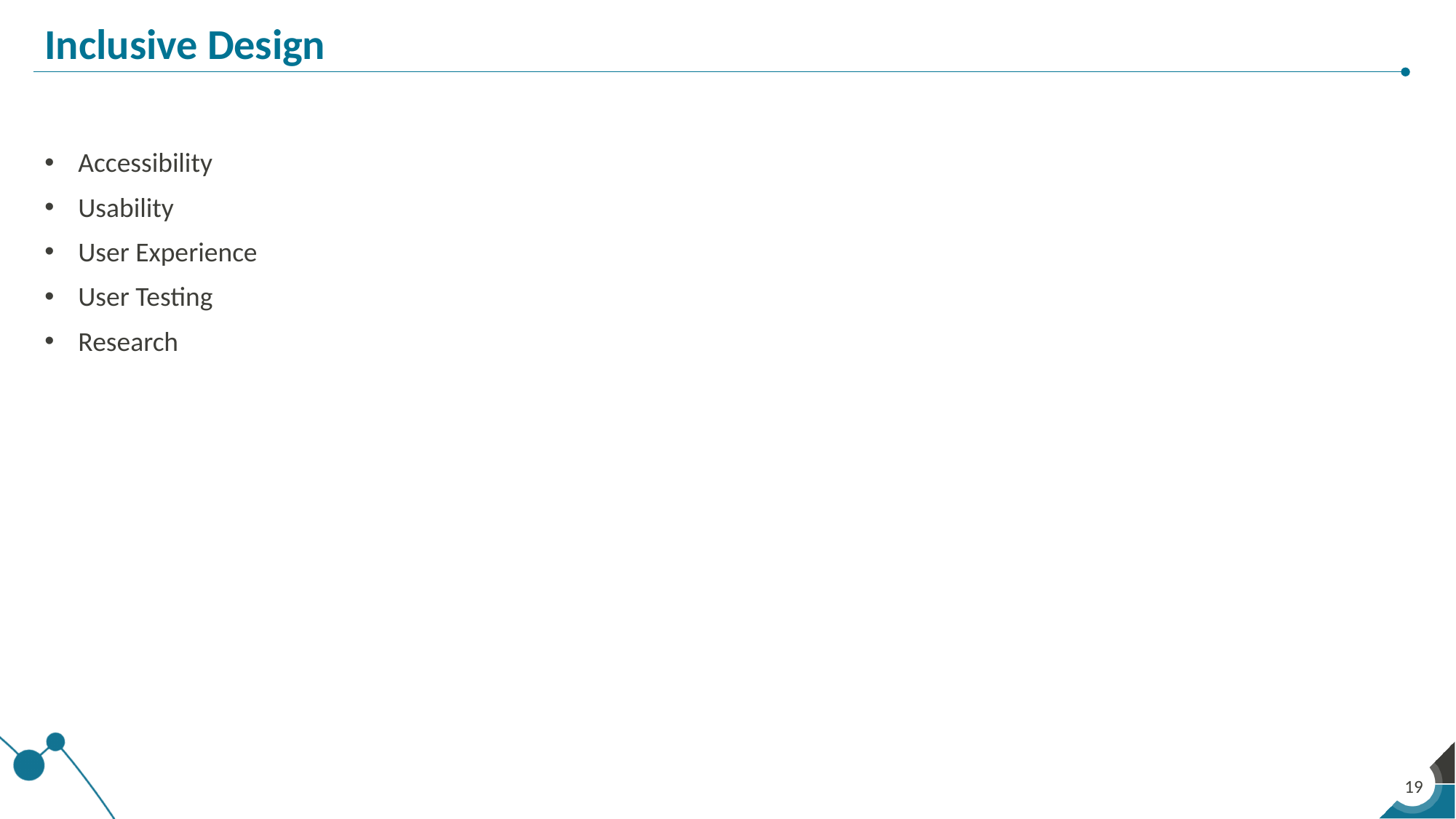

# Inclusive Design

 Accessibility
 Usability
 User Experience
 User Testing
 Research